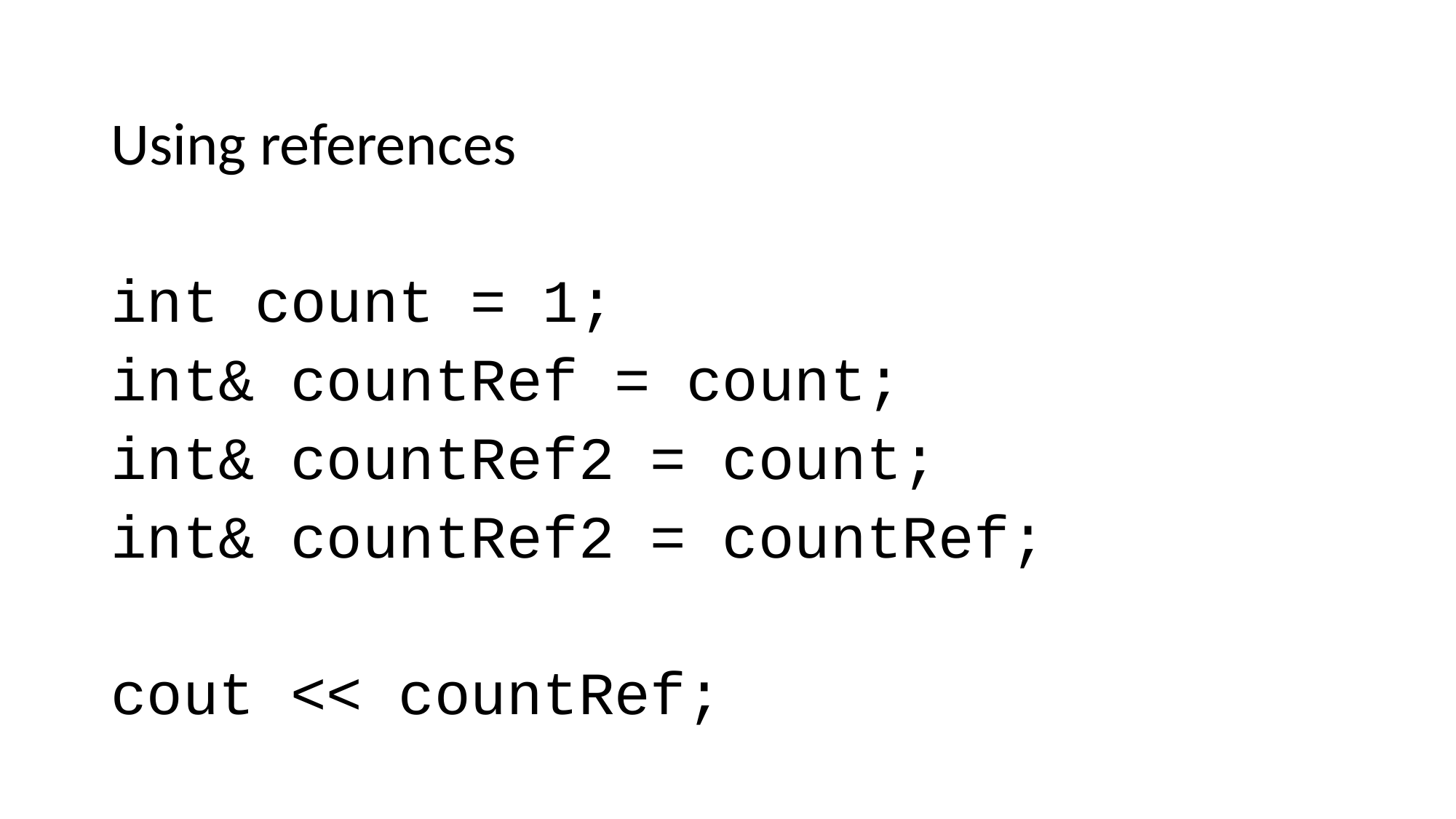

Using references

int count = 1;
int& countRef = count;
int& countRef2 = count;
int& countRef2 = countRef;

cout << countRef;